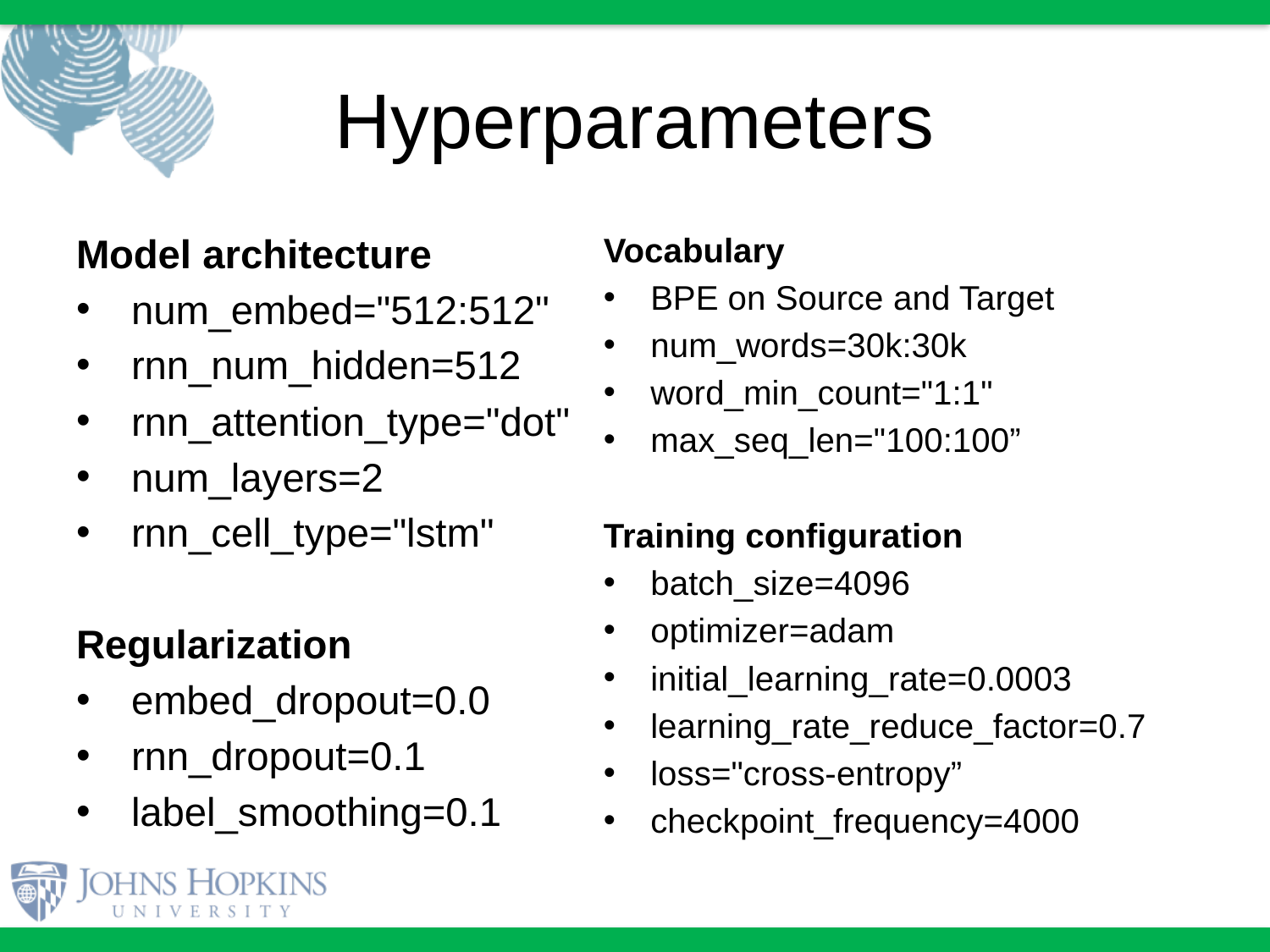

# Hyperparameters
Model architecture
num_embed="512:512"
rnn_num_hidden=512
rnn_attention_type="dot"
num_layers=2
rnn_cell_type="lstm"

Regularization
embed_dropout=0.0
rnn_dropout=0.1
label_smoothing=0.1
Vocabulary
BPE on Source and Target
num_words=30k:30k
word_min_count="1:1"
max_seq_len="100:100”

Training configuration
batch_size=4096
optimizer=adam
initial_learning_rate=0.0003
learning_rate_reduce_factor=0.7
loss="cross-entropy”
checkpoint_frequency=4000